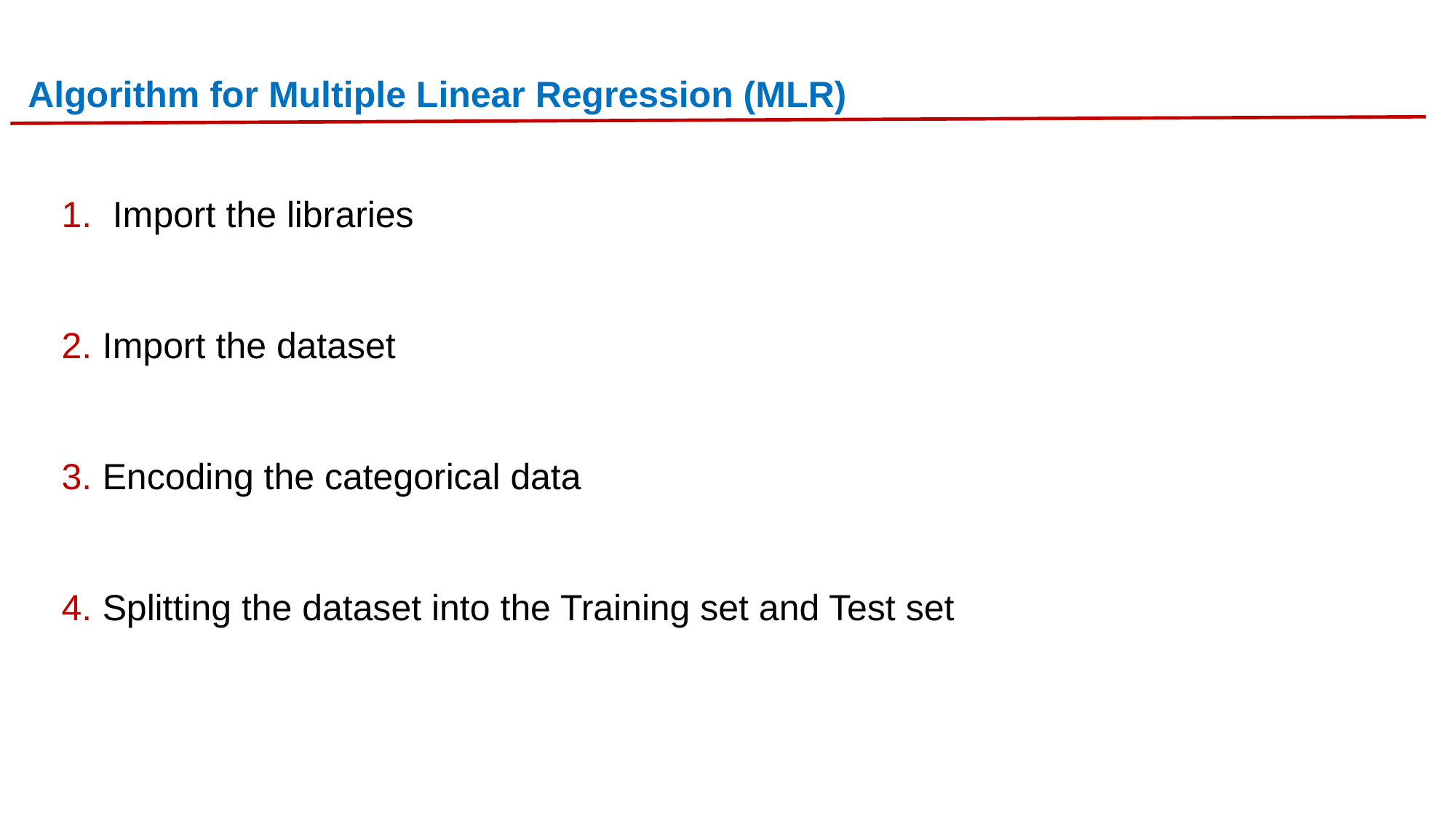

Algorithm for Multiple Linear Regression (MLR)
 Import the libraries
Import the dataset
Encoding the categorical data
Splitting the dataset into the Training set and Test set